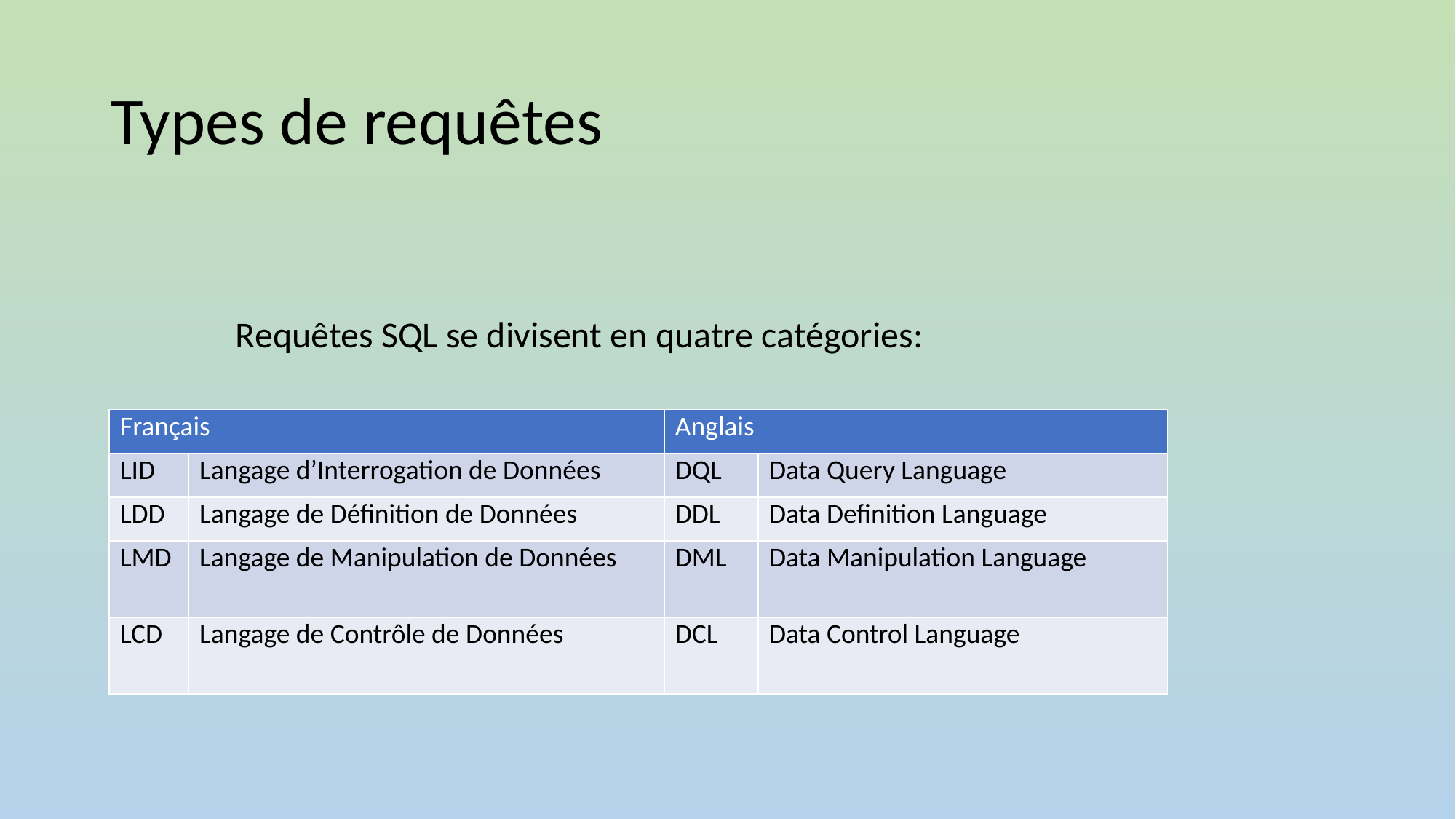

# Types de requêtes
Requêtes SQL se divisent en quatre catégories:
| Français |  | Anglais |  |
| --- | --- | --- | --- |
| LID | Langage d’Interrogation de Données | DQL | Data Query Language |
| LDD | Langage de Définition de Données | DDL | Data Definition Language |
| LMD | Langage de Manipulation de Données | DML | Data Manipulation Language |
| LCD | Langage de Contrôle de Données | DCL | Data Control Language |